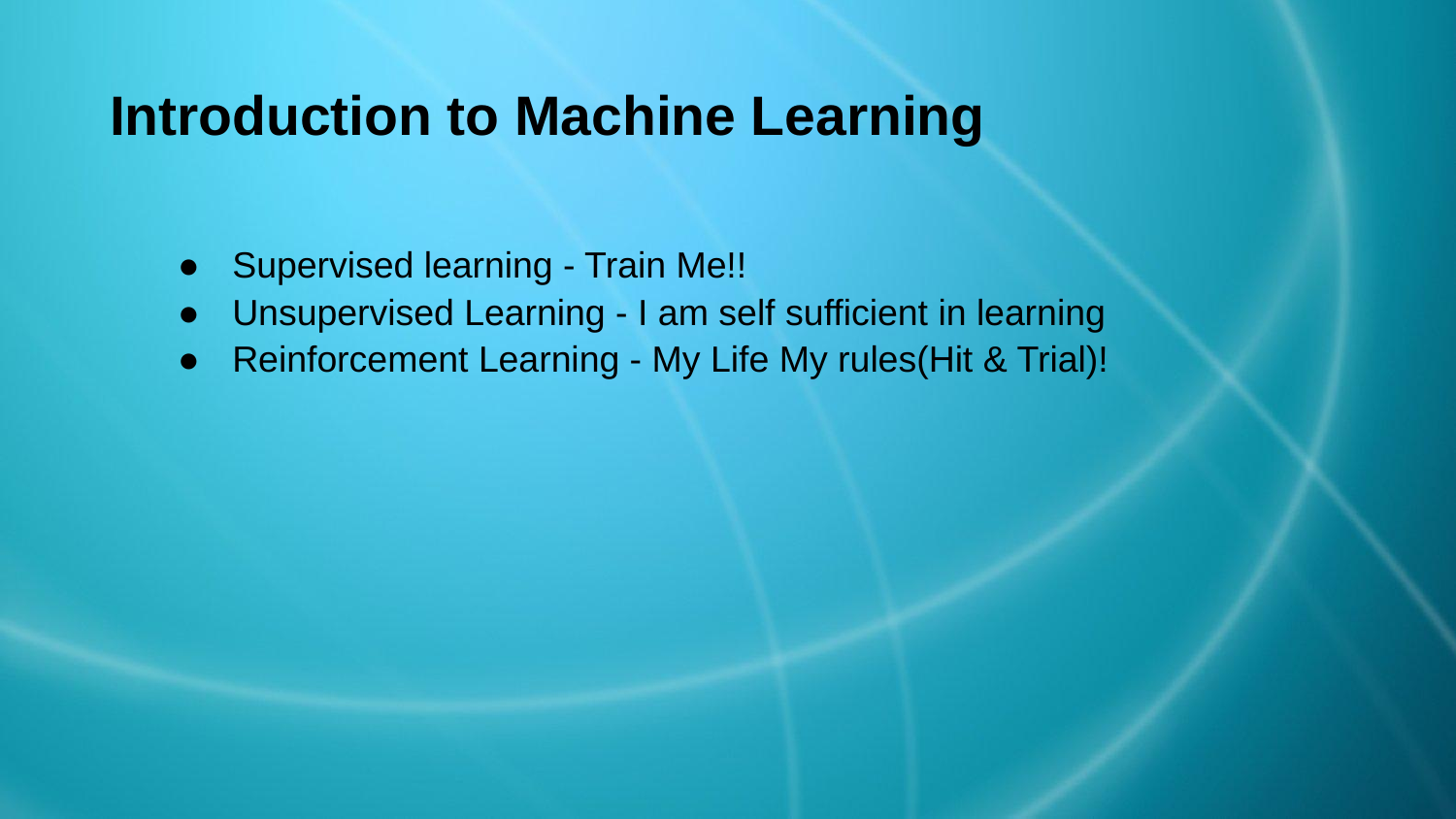

# Introduction to Machine Learning
Supervised learning - Train Me!!
Unsupervised Learning - I am self sufficient in learning
Reinforcement Learning - My Life My rules(Hit & Trial)!